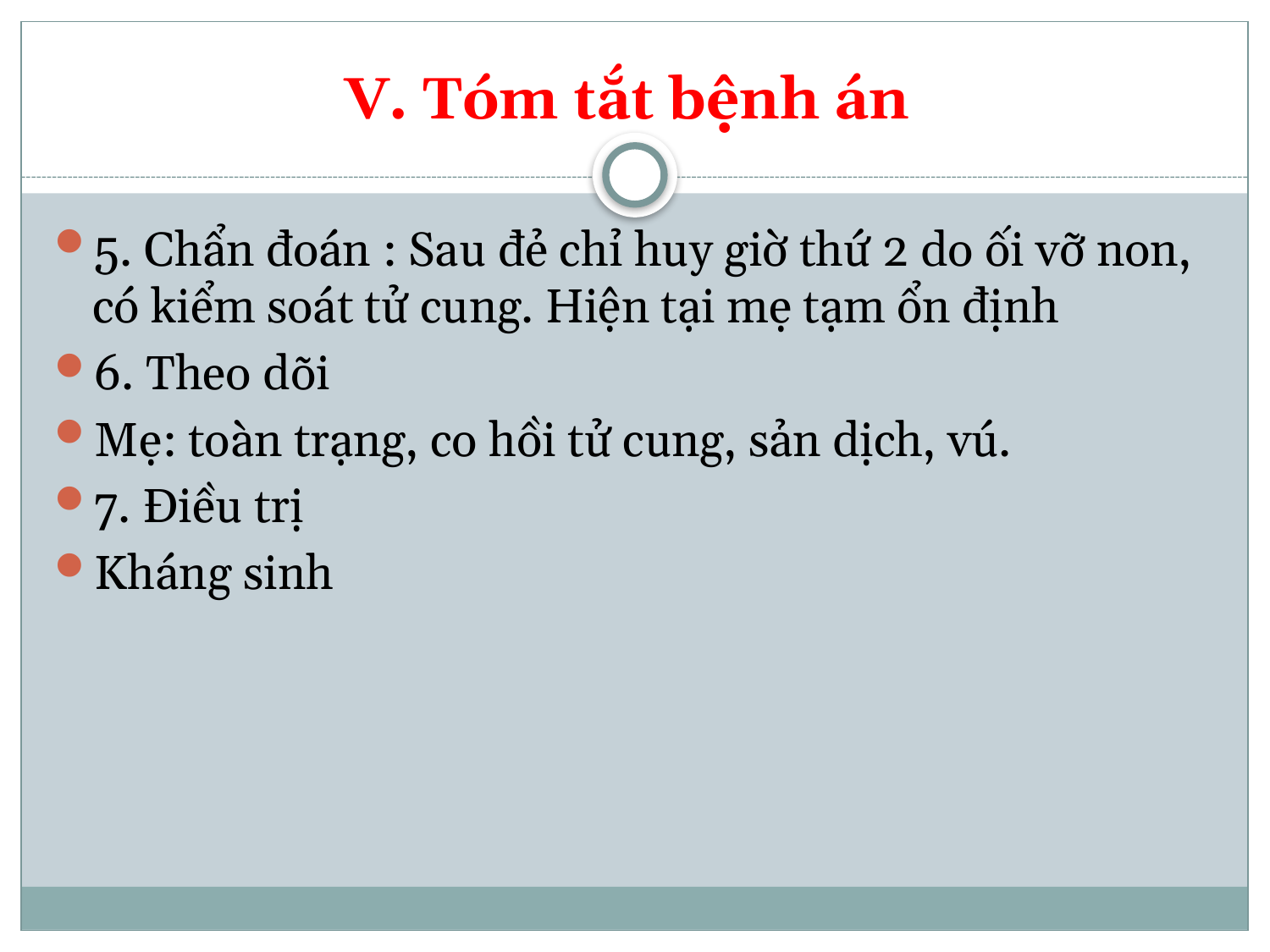

# V. Tóm tắt bệnh án
5. Chẩn đoán : Sau đẻ chỉ huy giờ thứ 2 do ối vỡ non, có kiểm soát tử cung. Hiện tại mẹ tạm ổn định
6. Theo dõi
Mẹ: toàn trạng, co hồi tử cung, sản dịch, vú.
7. Điều trị
Kháng sinh